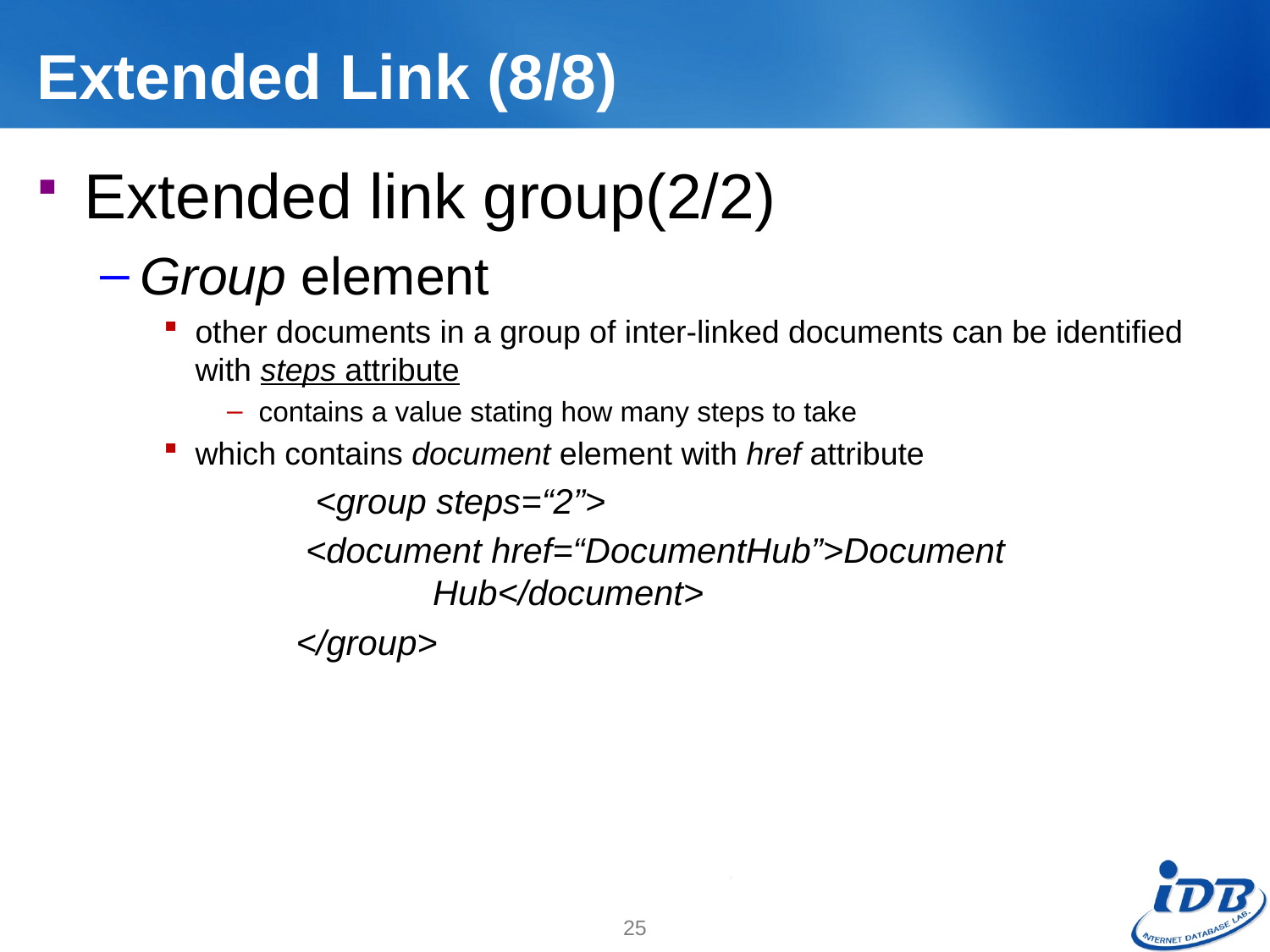

# Extended Link (8/8)
Extended link group(2/2)
Group element
other documents in a group of inter-linked documents can be identified with steps attribute
contains a value stating how many steps to take
which contains document element with href attribute
		     <group steps=“2”>
		    <document href=“DocumentHub”>Document 		    		    Hub</document>
		   </group>
25